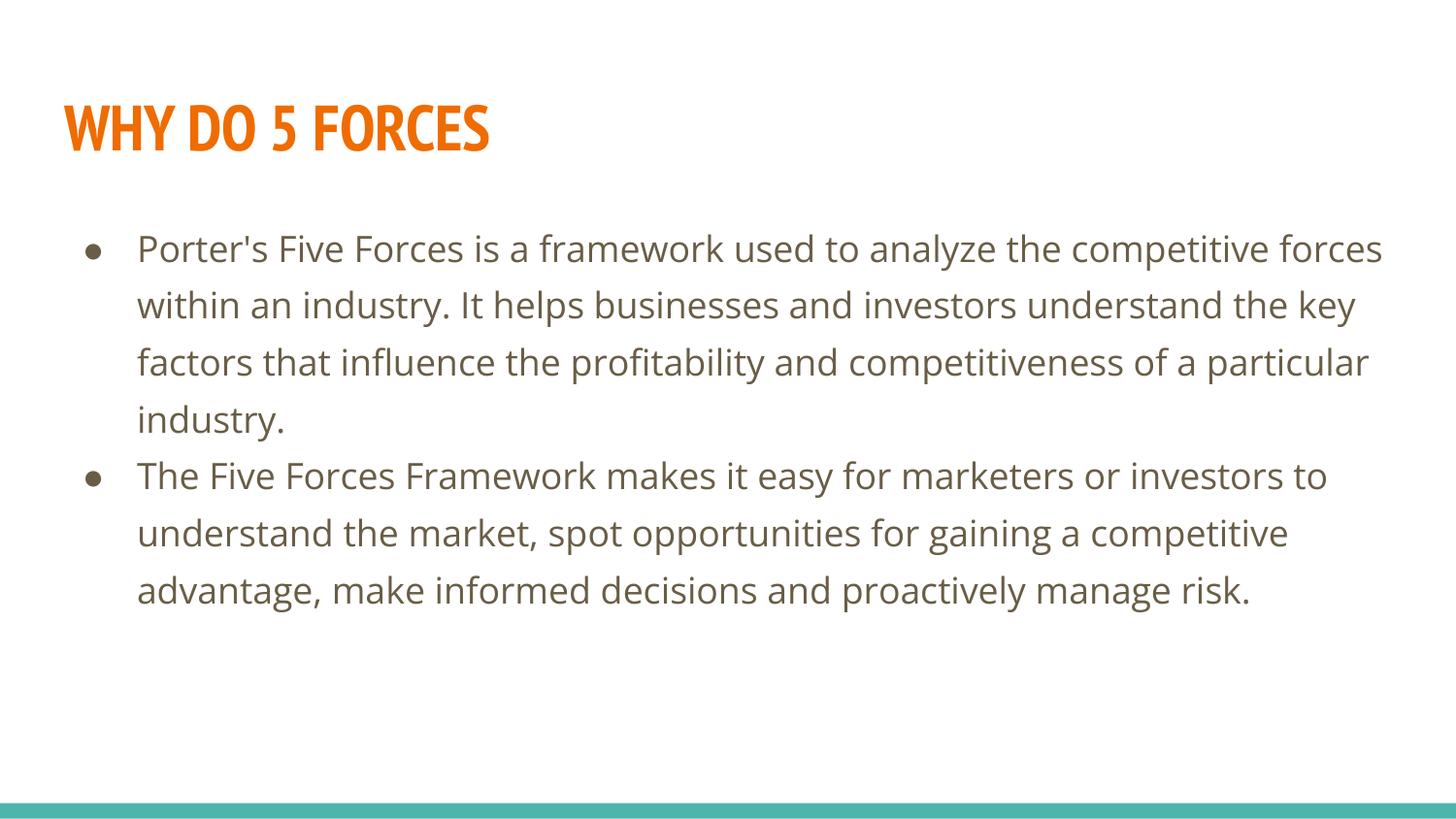

# WHY DO 5 FORCES
Porter's Five Forces is a framework used to analyze the competitive forces within an industry. It helps businesses and investors understand the key factors that influence the profitability and competitiveness of a particular industry.
The Five Forces Framework makes it easy for marketers or investors to understand the market, spot opportunities for gaining a competitive advantage, make informed decisions and proactively manage risk.